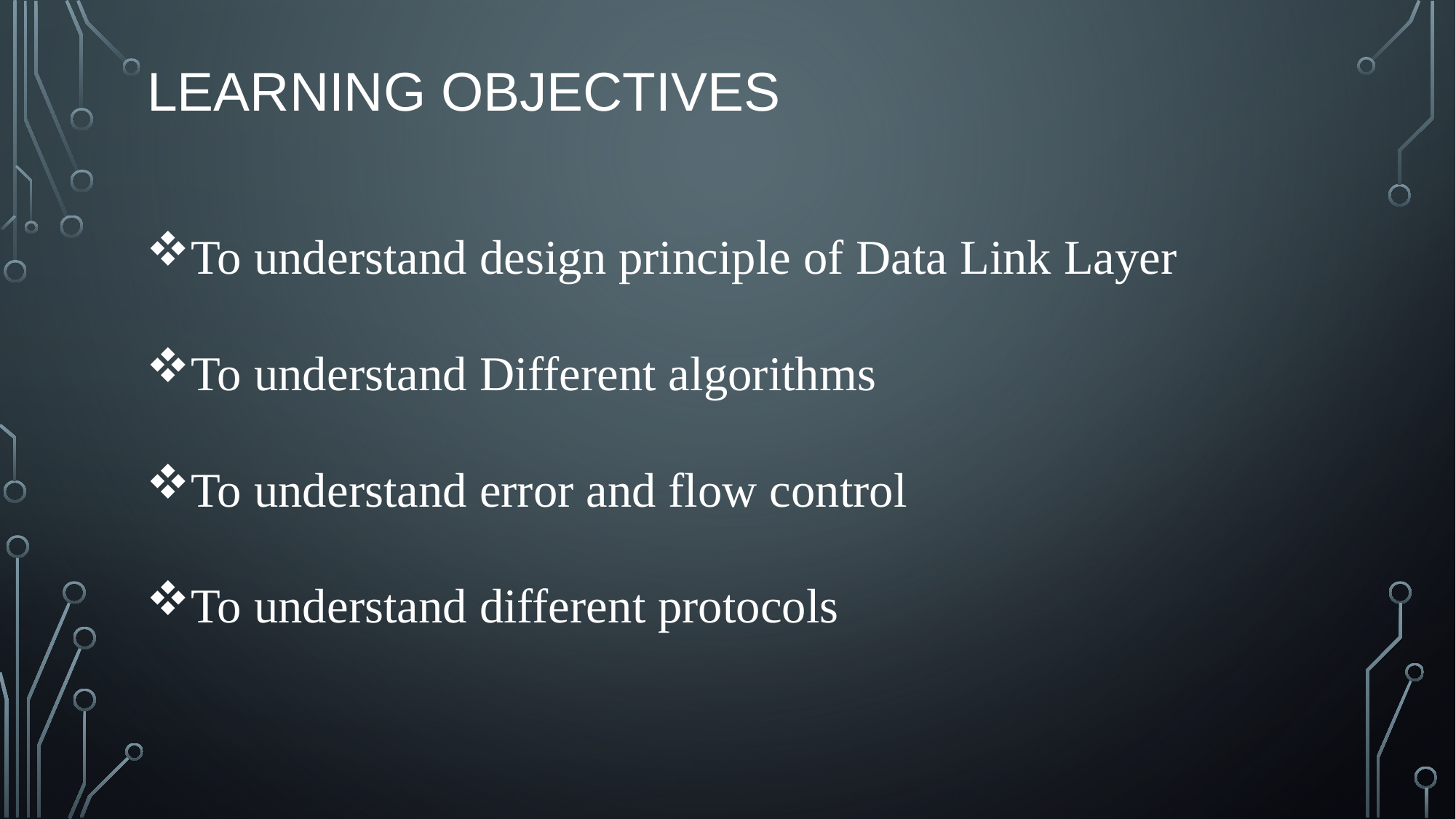

# Learning objectives
To understand design principle of Data Link Layer

To understand Different algorithms

To understand error and flow control

To understand different protocols